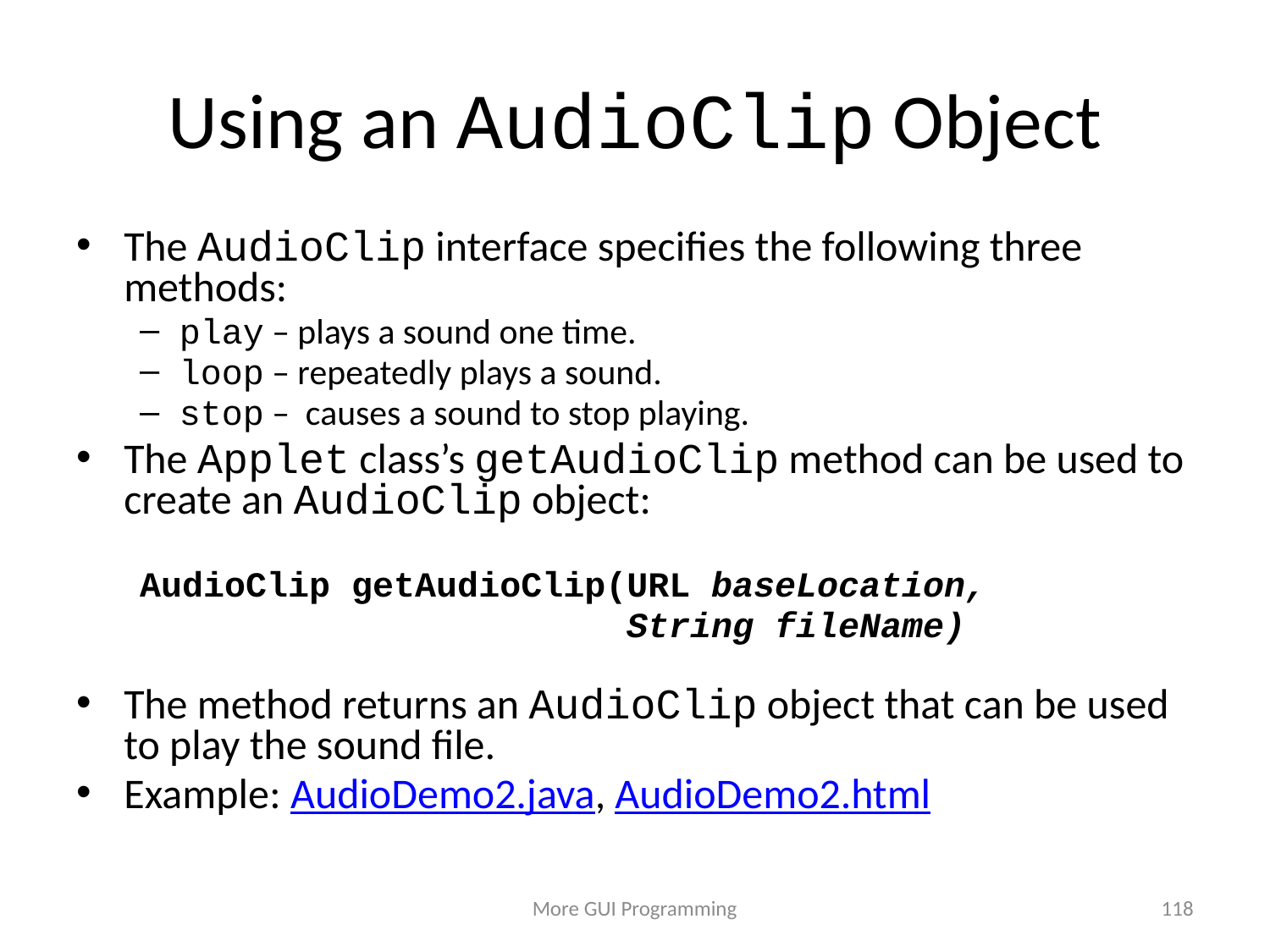

# Using an AudioClip Object
The AudioClip interface specifies the following three methods:
play – plays a sound one time.
loop – repeatedly plays a sound.
stop –  causes a sound to stop playing.
The Applet class’s getAudioClip method can be used to create an AudioClip object:
AudioClip getAudioClip(URL baseLocation,
                       String fileName)
The method returns an AudioClip object that can be used to play the sound file.
Example: AudioDemo2.java, AudioDemo2.html

More GUI Programming
118